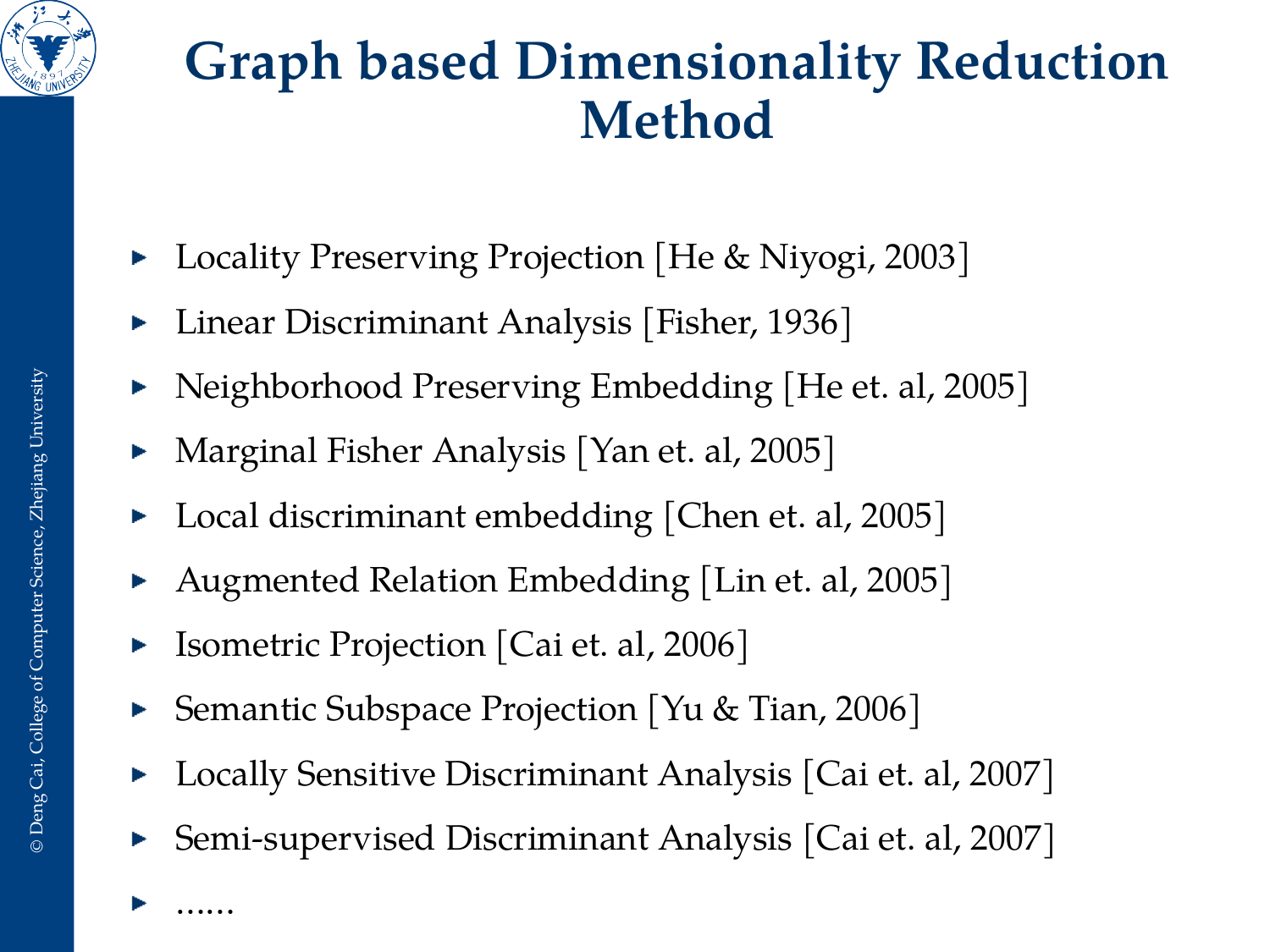

# Graph based Dimensionality Reduction Method
Locality Preserving Projection [He & Niyogi, 2003]
Linear Discriminant Analysis [Fisher, 1936]
Neighborhood Preserving Embedding [He et. al, 2005]
Marginal Fisher Analysis [Yan et. al, 2005]
Local discriminant embedding [Chen et. al, 2005]
Augmented Relation Embedding [Lin et. al, 2005]
Isometric Projection [Cai et. al, 2006]
Semantic Subspace Projection [Yu & Tian, 2006]
Locally Sensitive Discriminant Analysis [Cai et. al, 2007]
Semi-supervised Discriminant Analysis [Cai et. al, 2007]
……